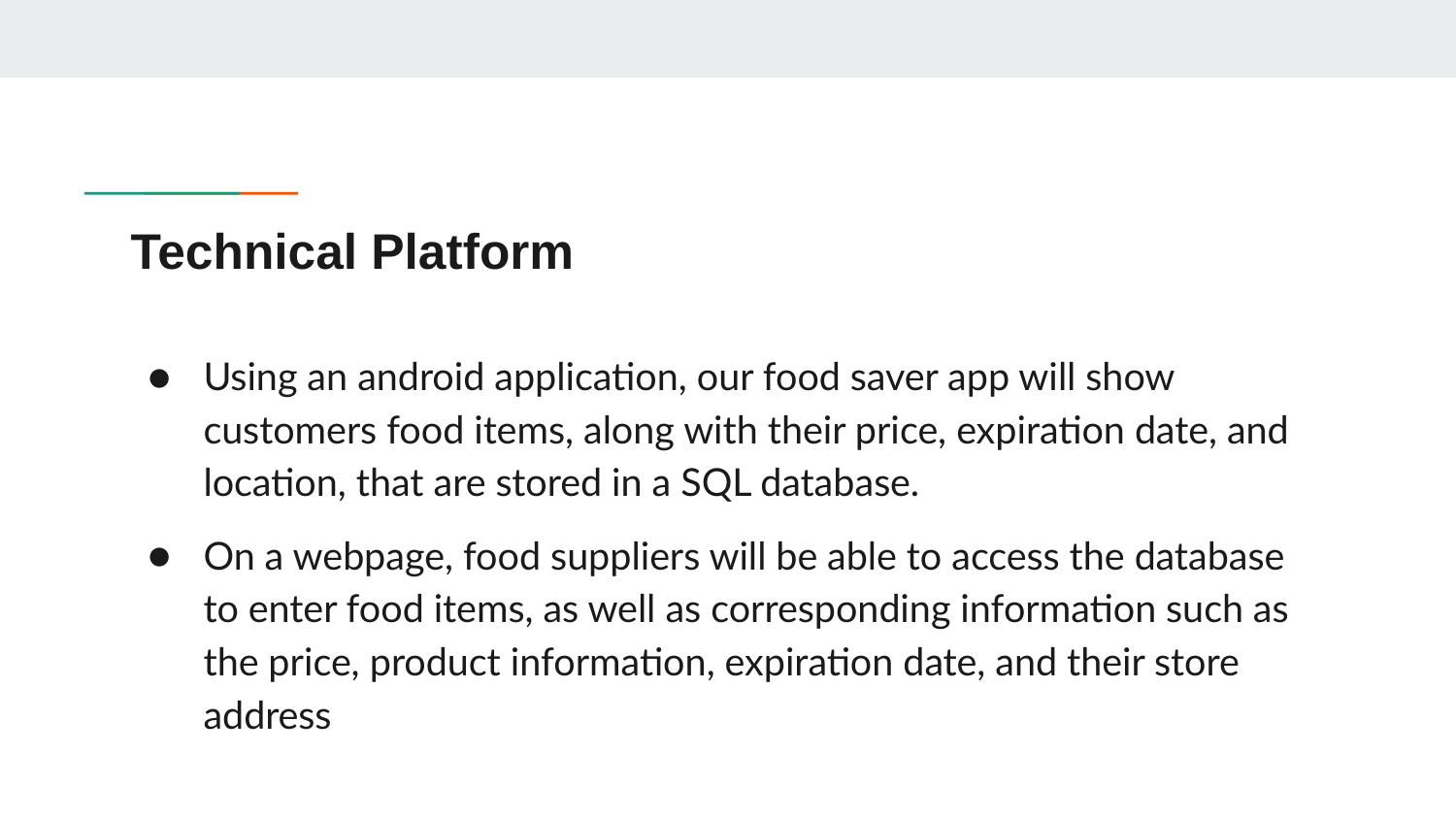

# Technical Platform
Using an android application, our food saver app will show customers food items, along with their price, expiration date, and location, that are stored in a SQL database.
On a webpage, food suppliers will be able to access the database to enter food items, as well as corresponding information such as the price, product information, expiration date, and their store address